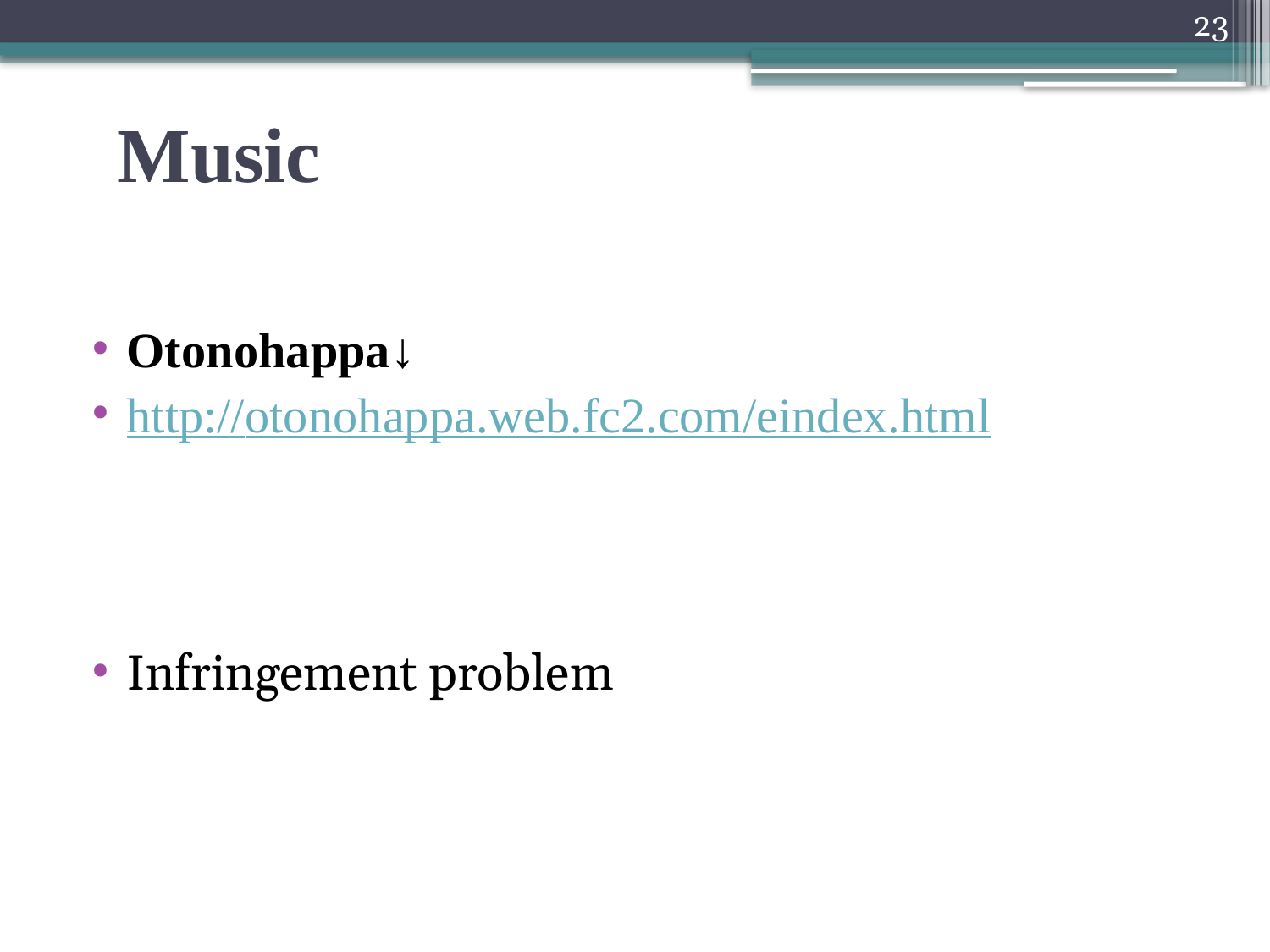

23
# Music
Otonohappa↓
http://otonohappa.web.fc2.com/eindex.html

Infringement problem